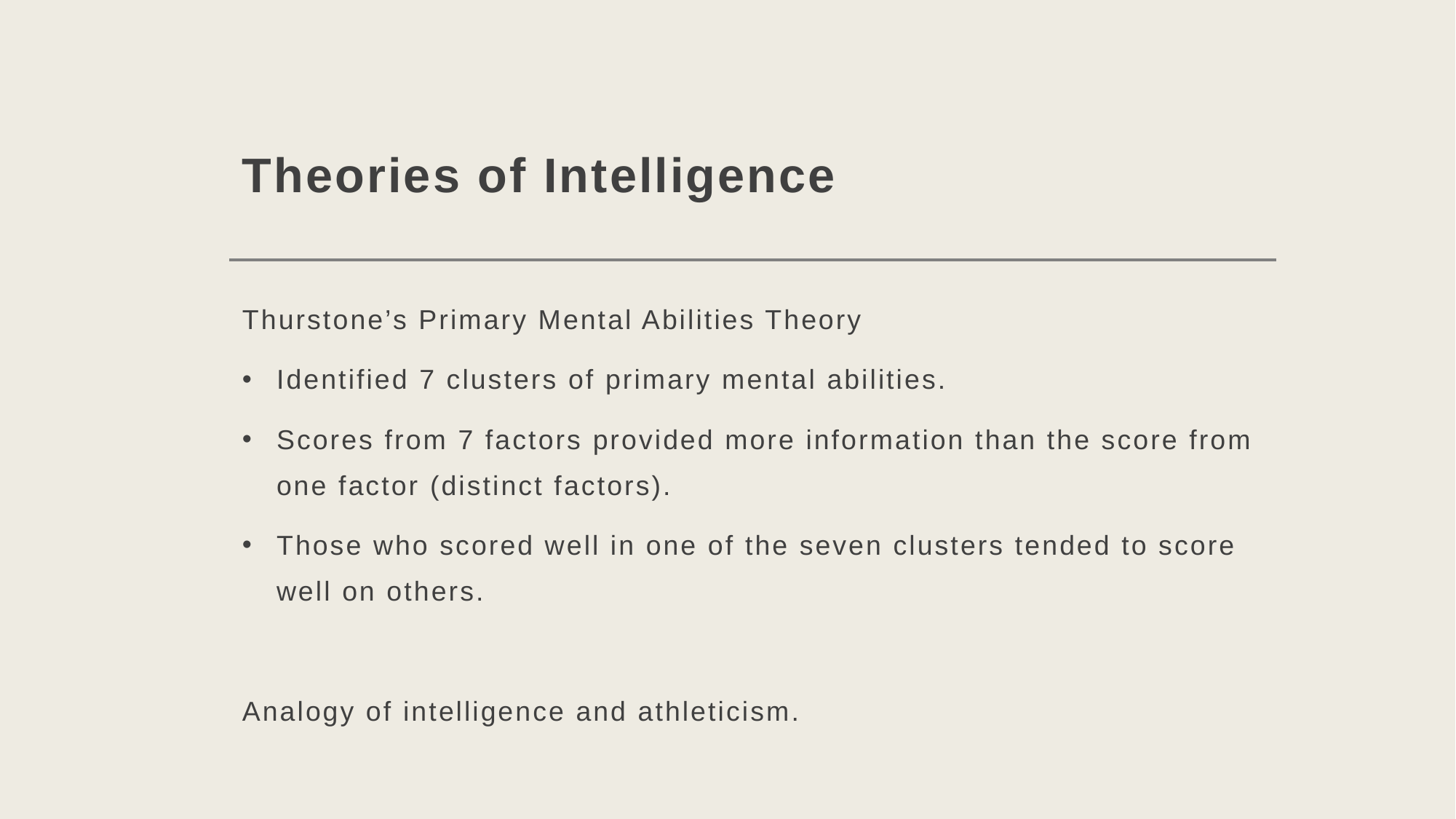

# Theories of Intelligence
Thurstone’s Primary Mental Abilities Theory
Identified 7 clusters of primary mental abilities.
Scores from 7 factors provided more information than the score from one factor (distinct factors).
Those who scored well in one of the seven clusters tended to score well on others.

Analogy of intelligence and athleticism.